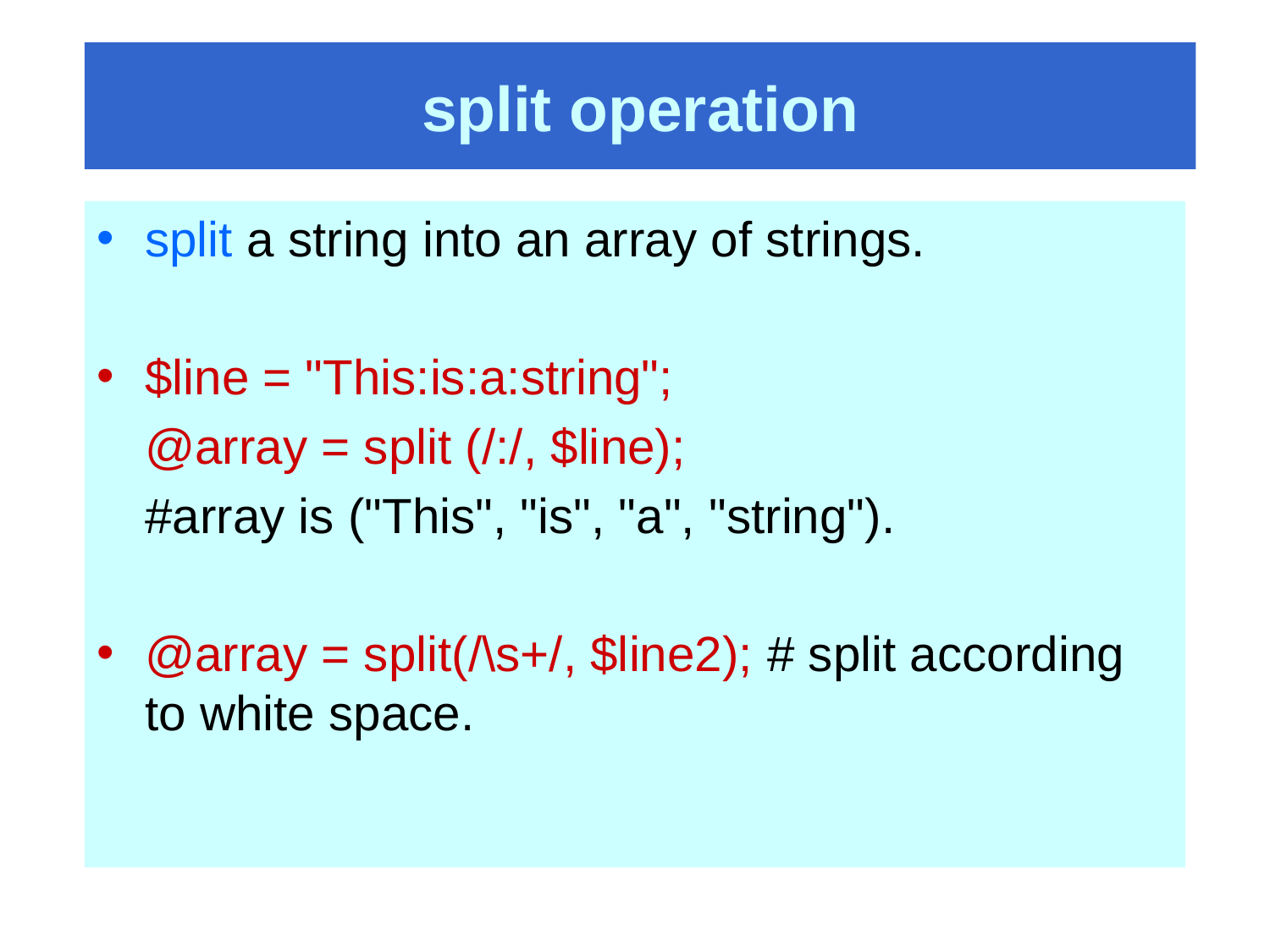

# split operation
split a string into an array of strings.

$line = "This:is:a:string";
	@array = split (/:/, $line);
	#array is ("This", "is", "a", "string").

@array = split(/\s+/, $line2); # split according to white space.